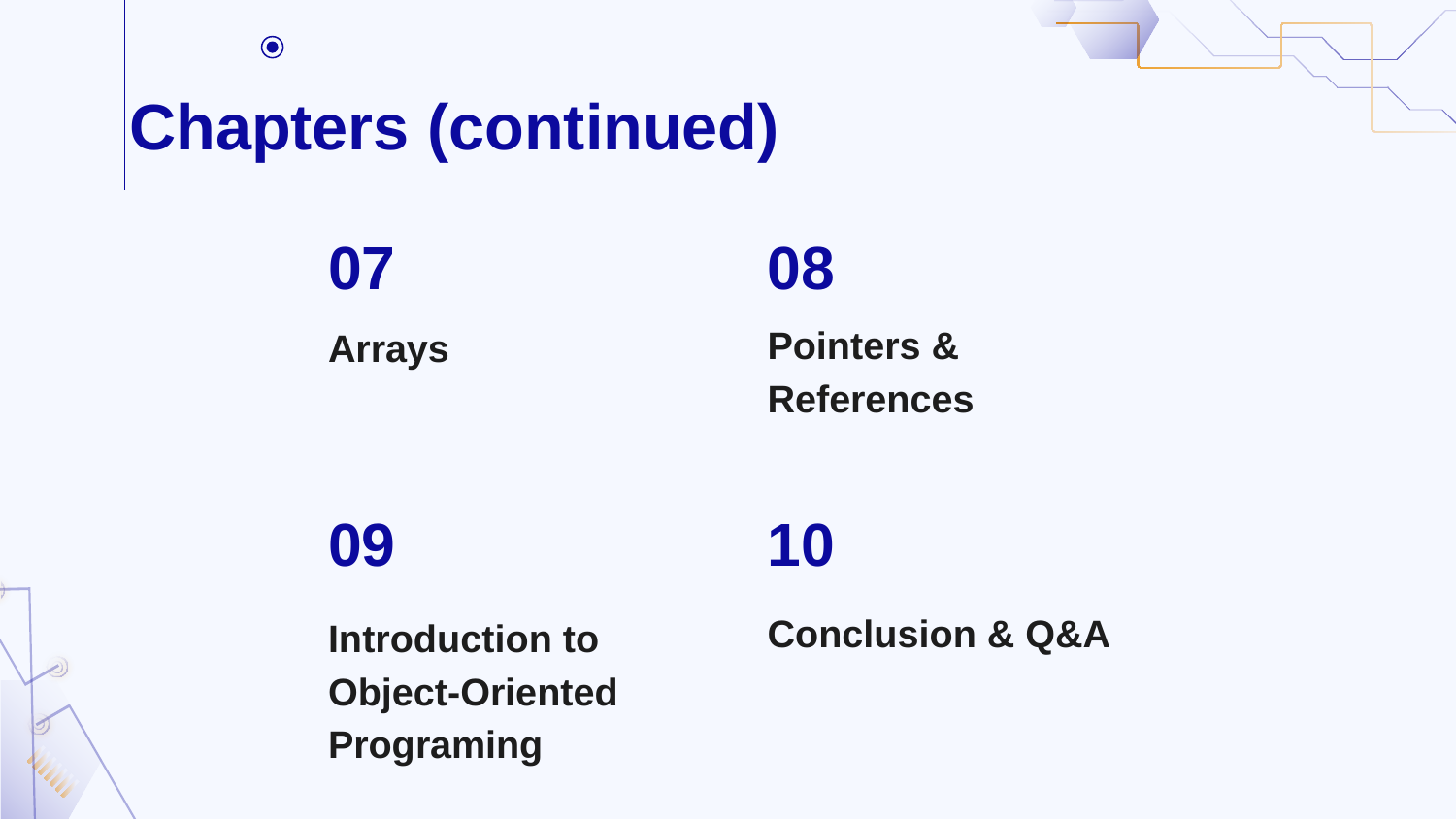

# Chapters (continued)
07
08
Pointers & References
Arrays
09
10
Conclusion & Q&A
Introduction to Object-Oriented Programing